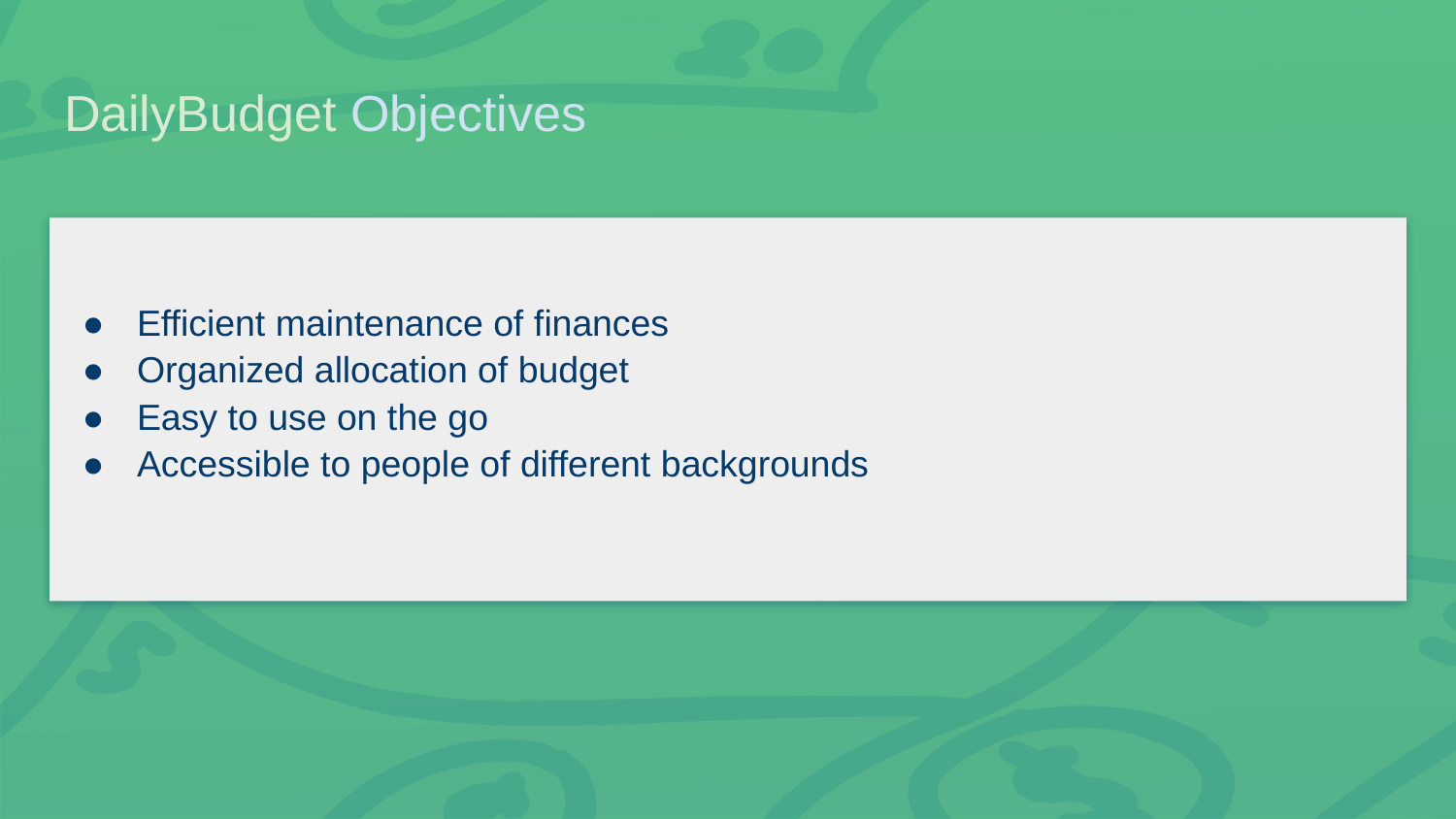

# DailyBudget Objectives

Efficient maintenance of finances
Organized allocation of budget
Easy to use on the go
Accessible to people of different backgrounds